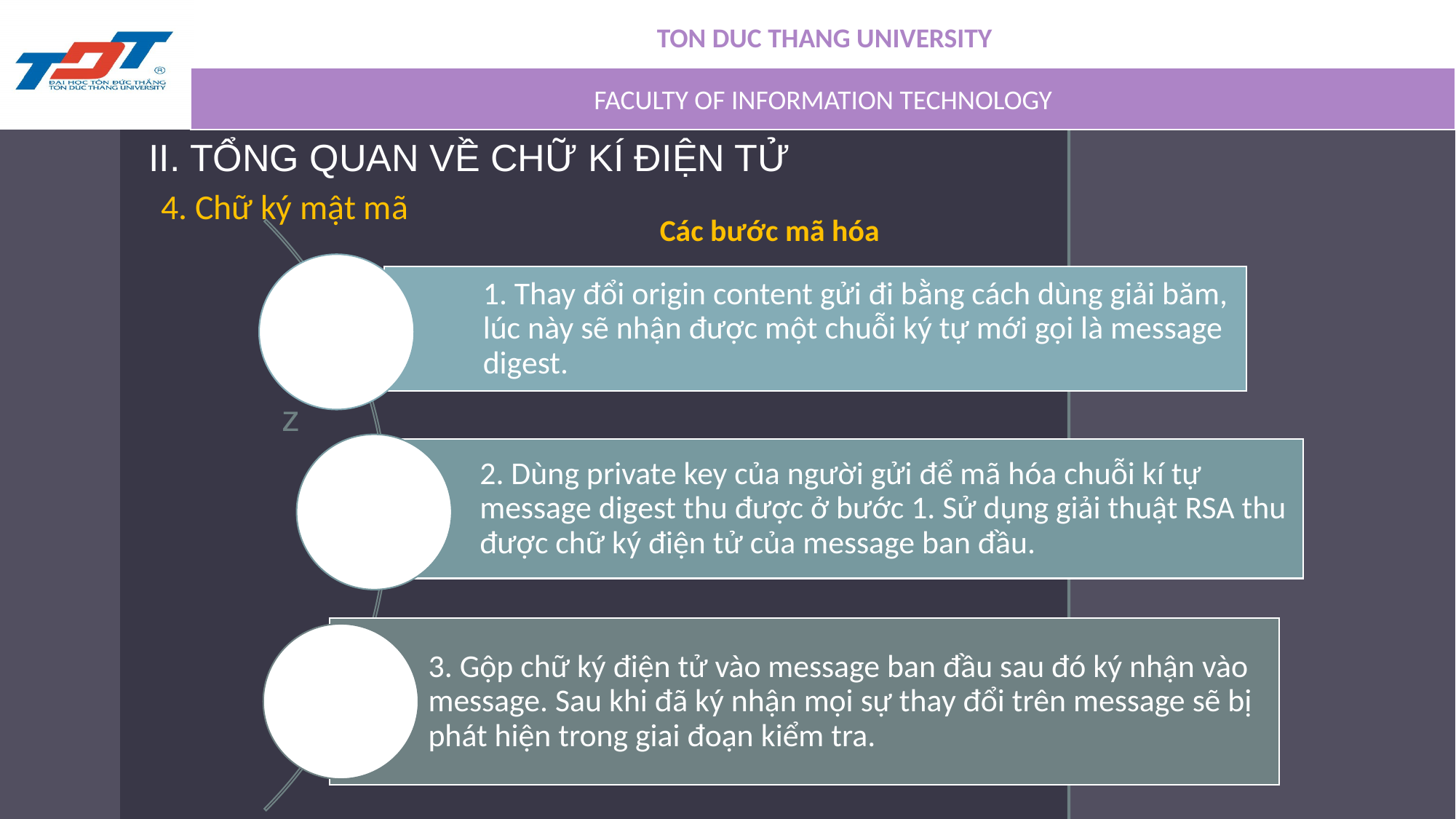

II. TỔNG QUAN VỀ CHỮ KÍ ĐIỆN TỬ
# 4. Chữ ký mật mã
1. Thay đổi origin content gửi đi bằng cách dùng giải băm, lúc này sẽ nhận được một chuỗi ký tự mới gọi là message digest.
2. Dùng private key của người gửi để mã hóa chuỗi kí tự message digest thu được ở bước 1. Sử dụng giải thuật RSA thu được chữ ký điện tử của message ban đầu.
3. Gộp chữ ký điện tử vào message ban đầu sau đó ký nhận vào message. Sau khi đã ký nhận mọi sự thay đổi trên message sẽ bị phát hiện trong giai đoạn kiểm tra.
Các bước mã hóa